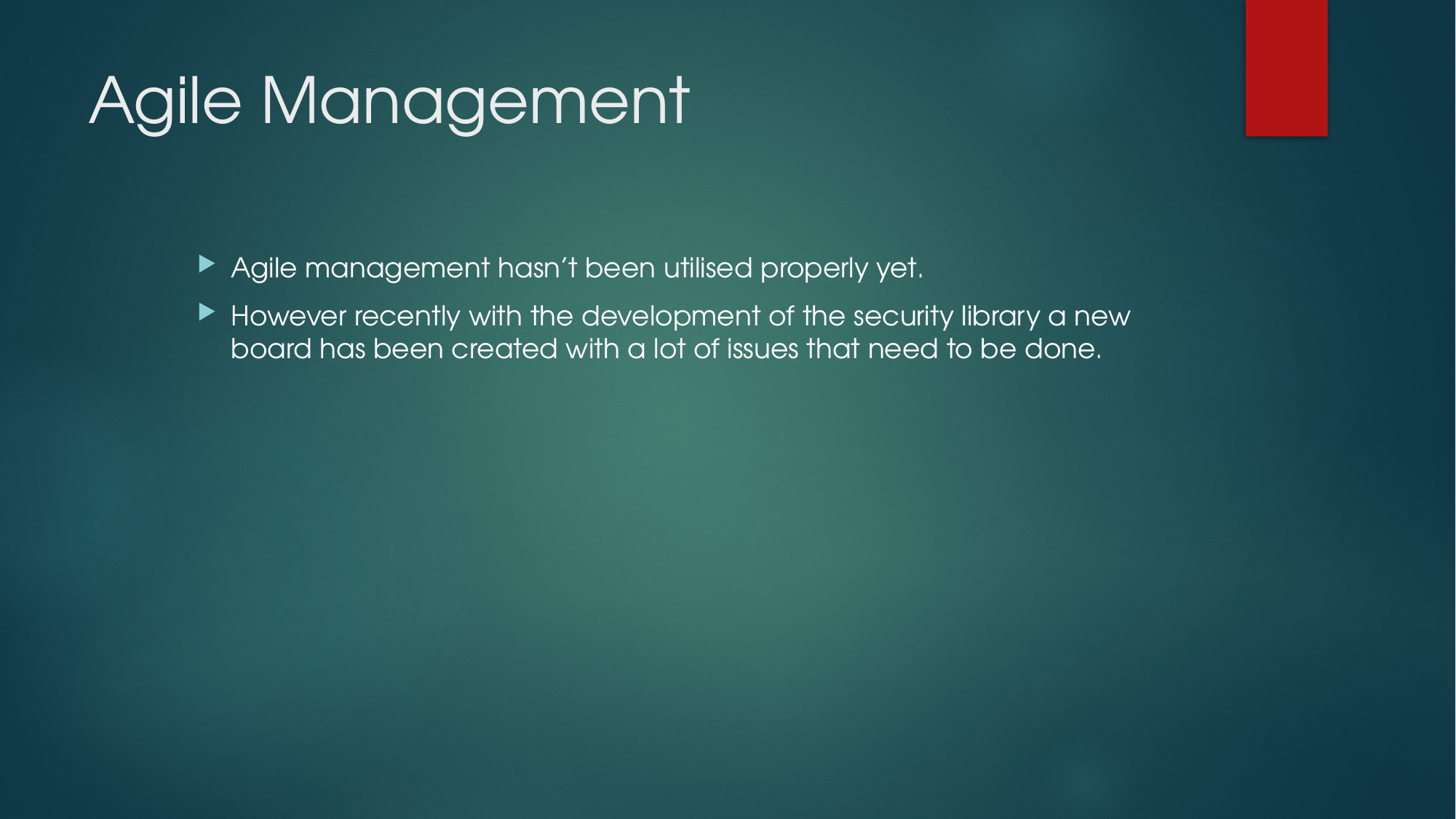

# Agile Management
Agile management hasn’t been utilised properly yet.
However recently with the development of the security library a new board has been created with a lot of issues that need to be done.